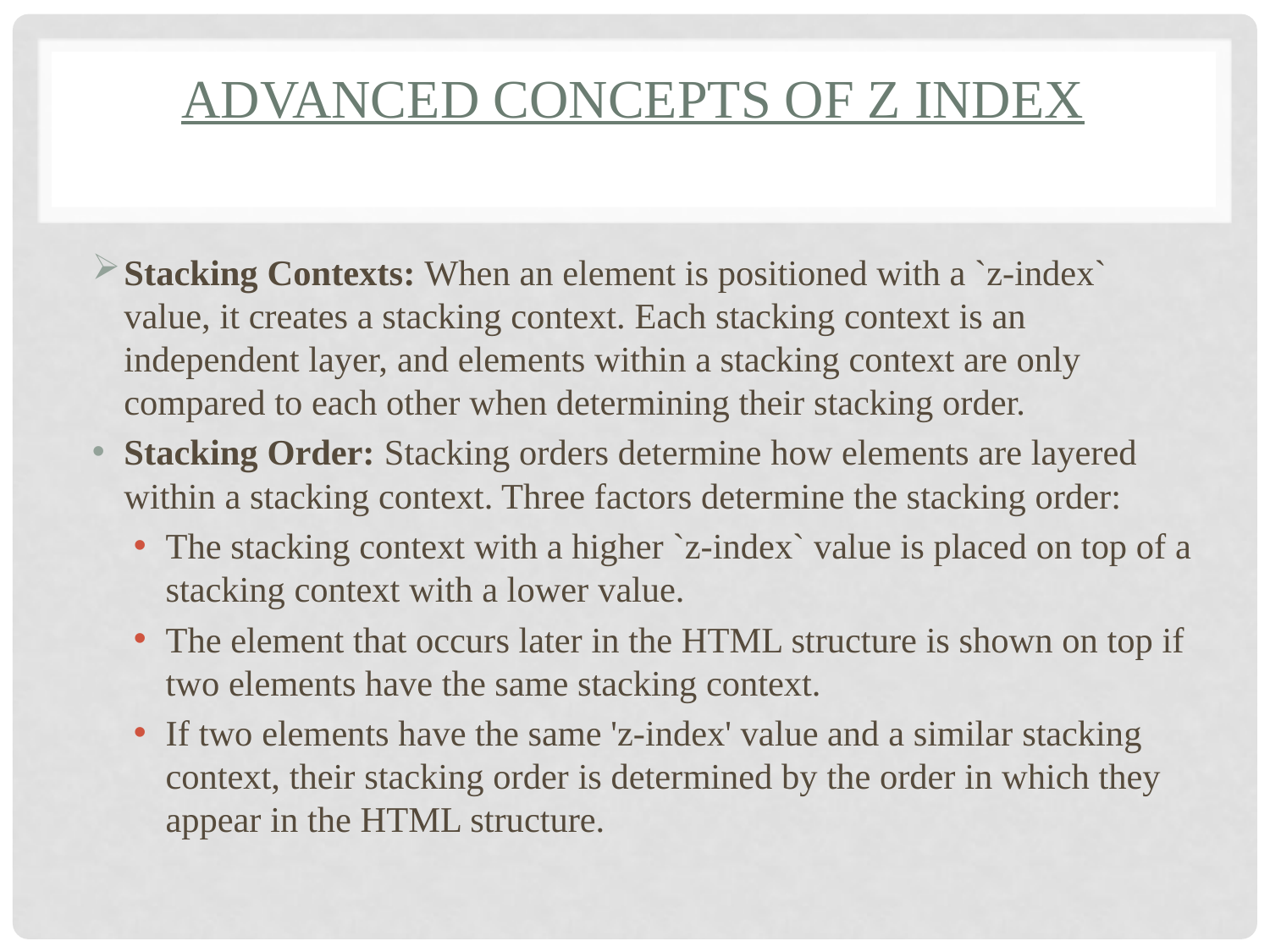

# Advanced Concepts of Z Index
Stacking Contexts: When an element is positioned with a `z-index` value, it creates a stacking context. Each stacking context is an independent layer, and elements within a stacking context are only compared to each other when determining their stacking order.
Stacking Order: Stacking orders determine how elements are layered within a stacking context. Three factors determine the stacking order:
The stacking context with a higher `z-index` value is placed on top of a stacking context with a lower value.
The element that occurs later in the HTML structure is shown on top if two elements have the same stacking context.
If two elements have the same 'z-index' value and a similar stacking context, their stacking order is determined by the order in which they appear in the HTML structure.